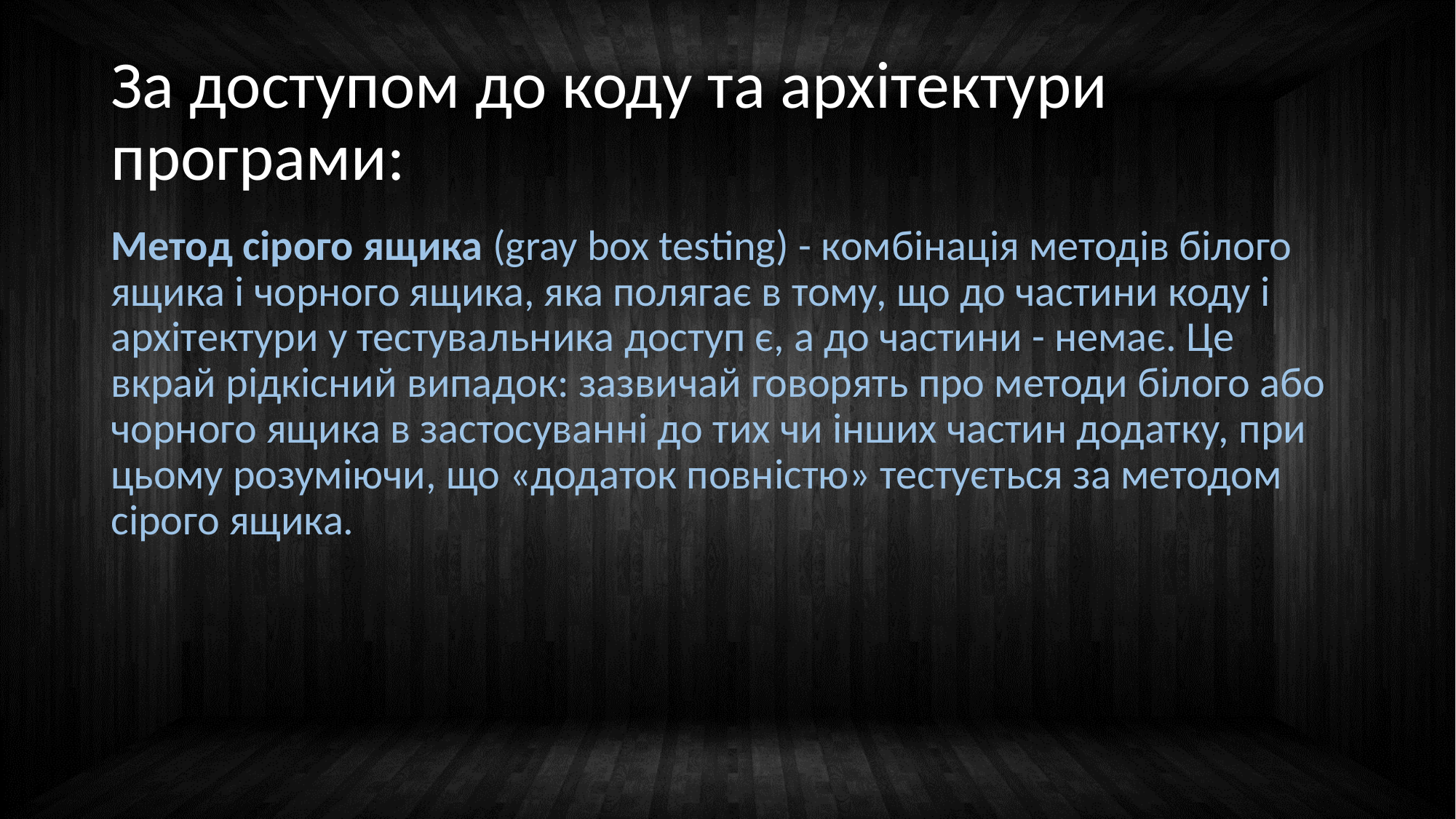

# За доступом до коду та архітектури програми:
Метод сірого ящика (gray box testing) - комбінація методів білого ящика і чорного ящика, яка полягає в тому, що до частини коду і архітектури у тестувальника доступ є, а до частини - немає. Це вкрай рідкісний випадок: зазвичай говорять про методи білого або чорного ящика в застосуванні до тих чи інших частин додатку, при цьому розуміючи, що «додаток повністю» тестується за методом сірого ящика.